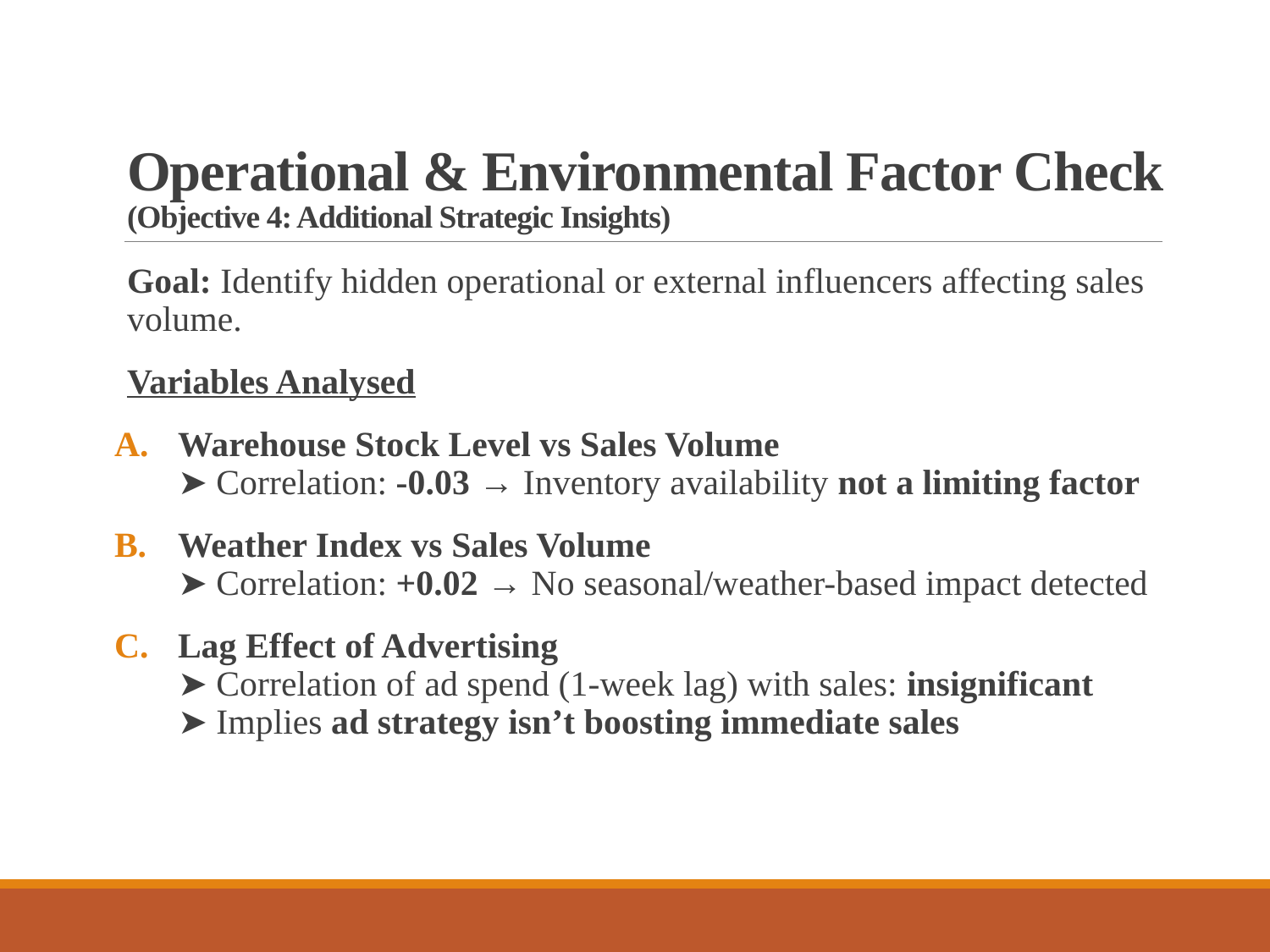

# Operational & Environmental Factor Check (Objective 4: Additional Strategic Insights)
Goal: Identify hidden operational or external influencers affecting sales volume.
Variables Analysed
Warehouse Stock Level vs Sales Volume
➤ Correlation: -0.03 → Inventory availability not a limiting factor
Weather Index vs Sales Volume
➤ Correlation: +0.02 → No seasonal/weather-based impact detected
Lag Effect of Advertising
➤ Correlation of ad spend (1-week lag) with sales: insignificant
➤ Implies ad strategy isn’t boosting immediate sales